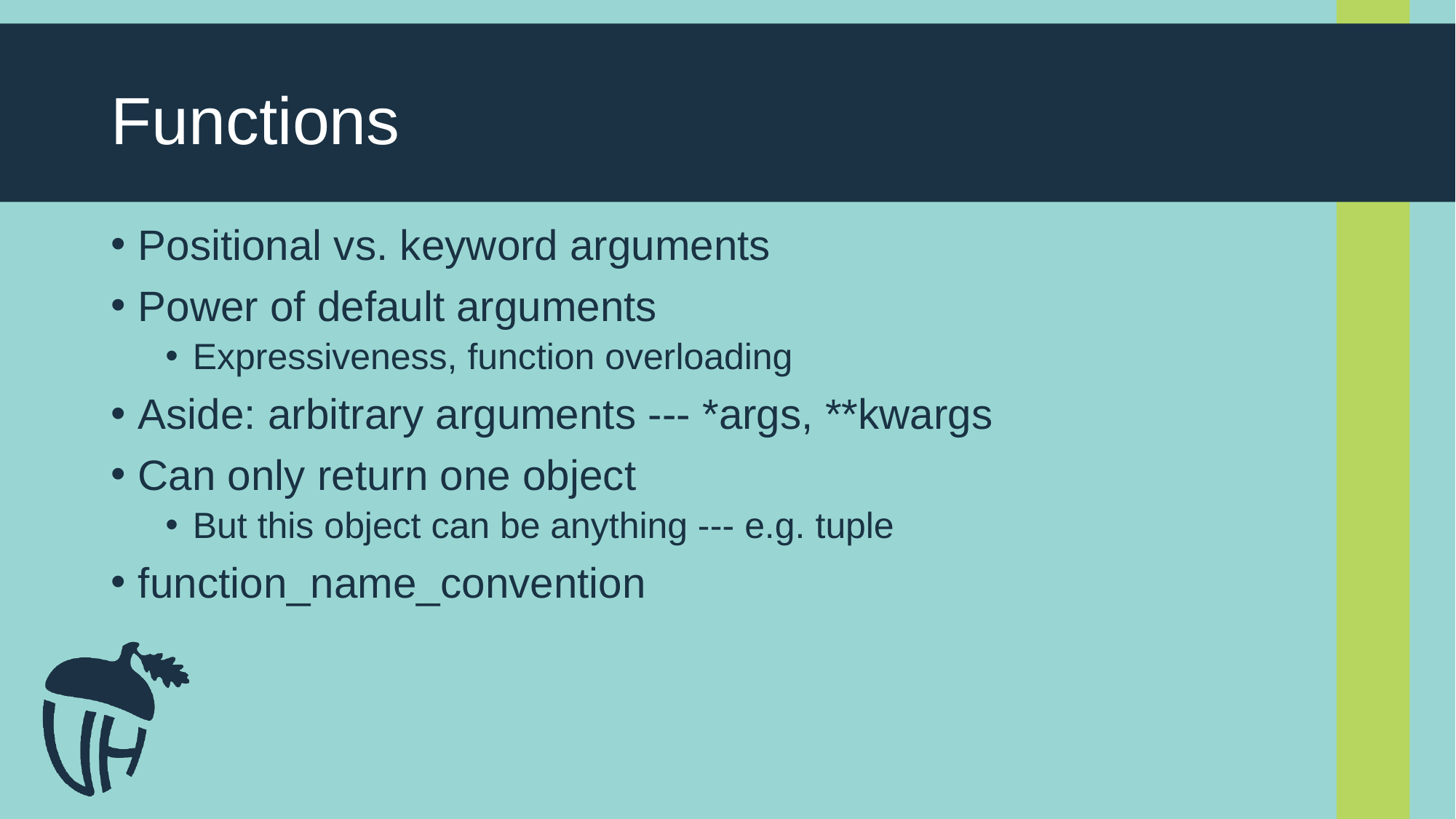

# Functions
Positional vs. keyword arguments
Power of default arguments
Expressiveness, function overloading
Aside: arbitrary arguments --- *args, **kwargs
Can only return one object
But this object can be anything --- e.g. tuple
function_name_convention